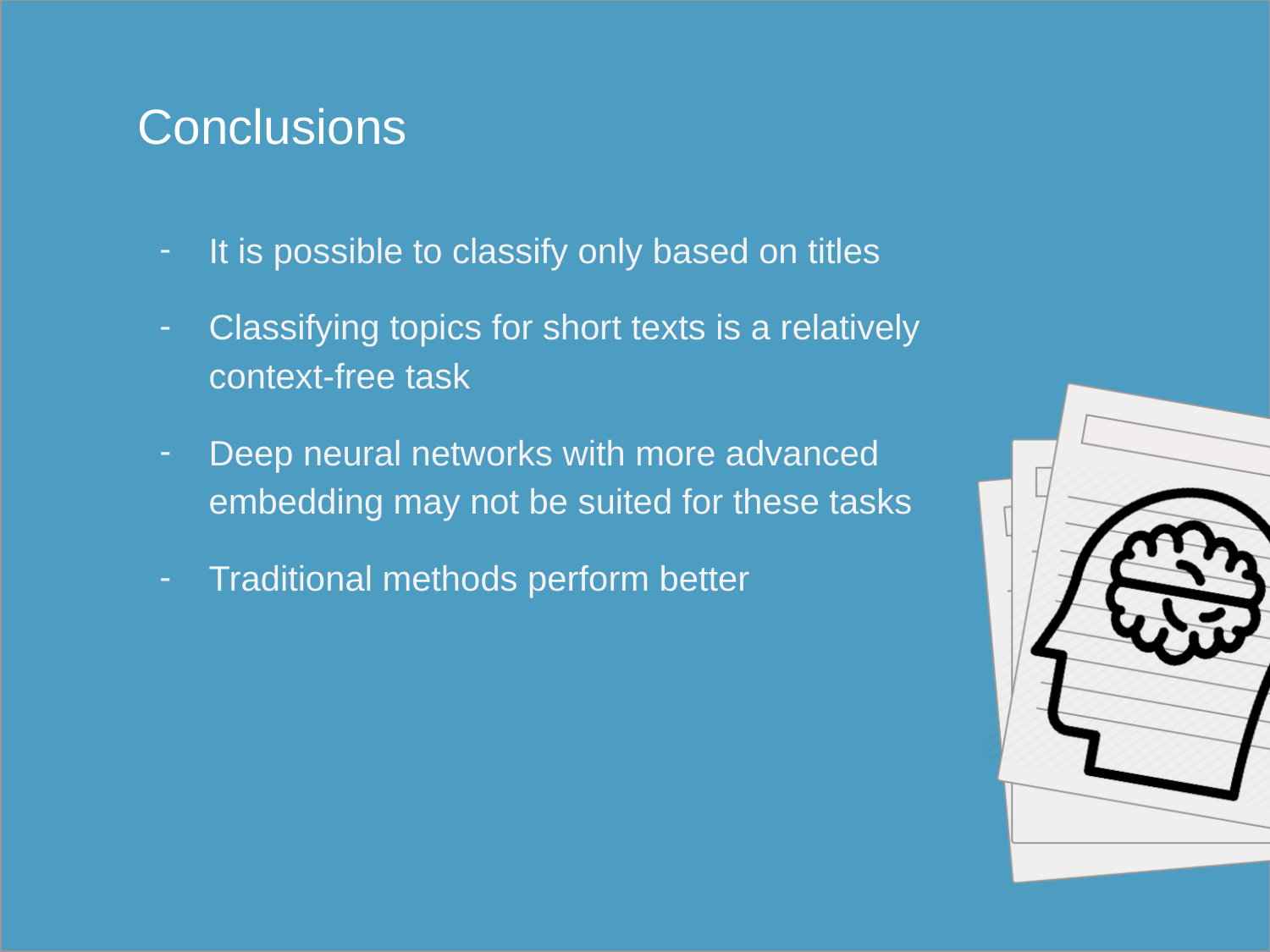

# Conclusions
It is possible to classify only based on titles
Classifying topics for short texts is a relatively context-free task
Deep neural networks with more advanced embedding may not be suited for these tasks
Traditional methods perform better